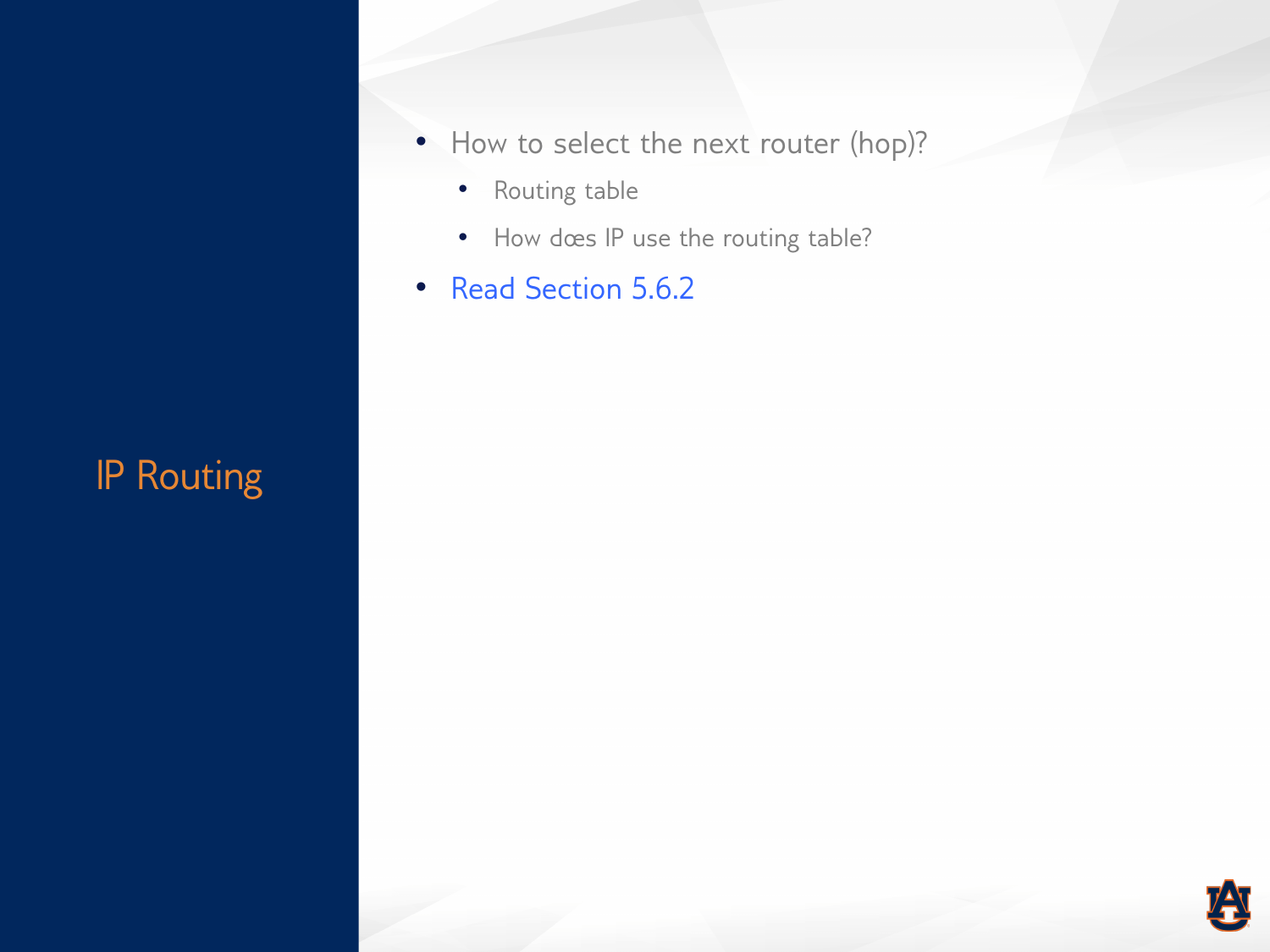

# IP Routing
How to select the next router (hop)?
Routing table
How does IP use the routing table?
Read Section 5.6.2